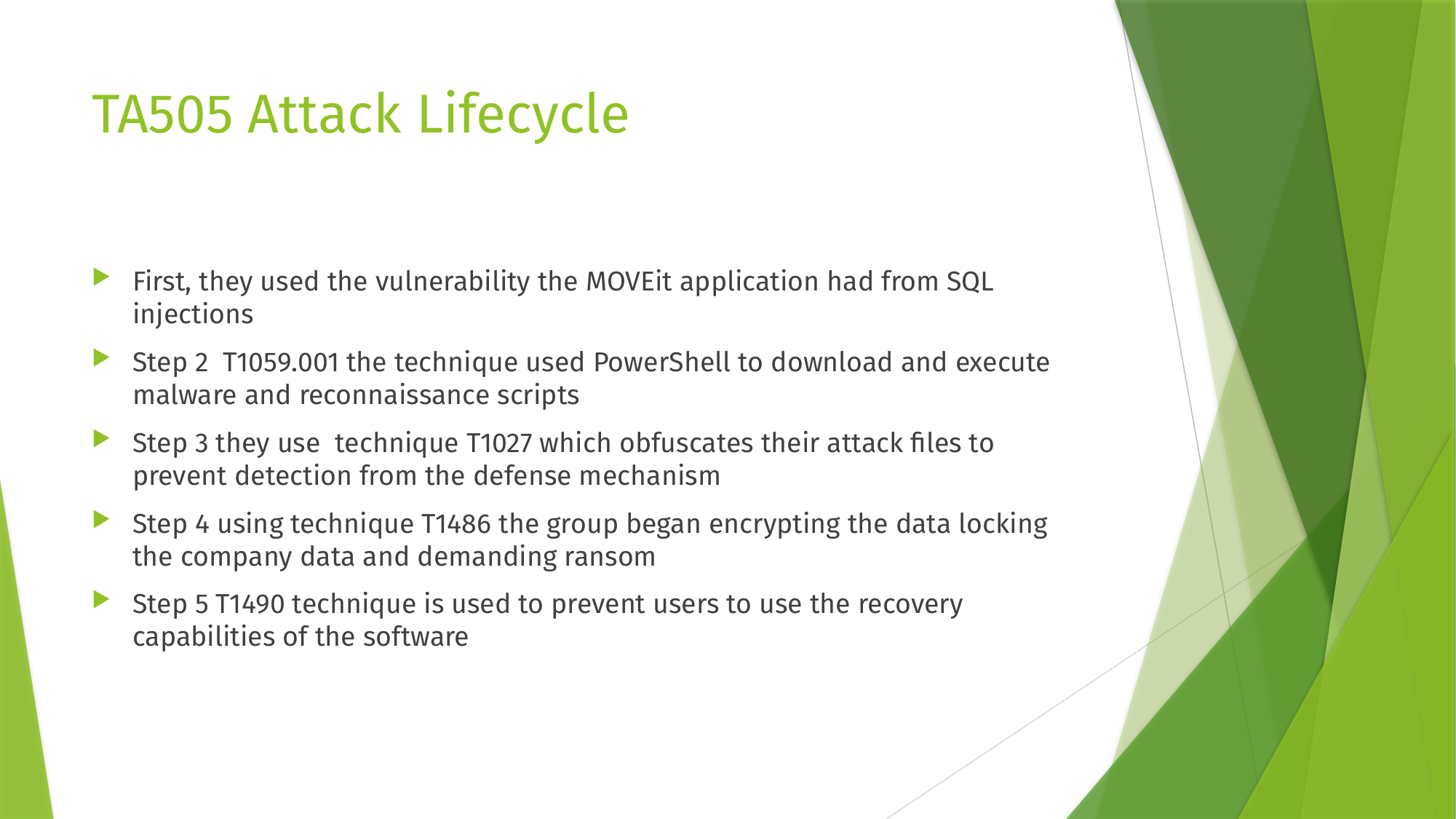

# TA505 Attack Lifecycle
First, they used the vulnerability the MOVEit application had from SQL injections
Step 2  T1059.001 the technique used PowerShell to download and execute malware and reconnaissance scripts
Step 3 they use  technique T1027 which obfuscates their attack files to prevent detection from the defense mechanism
Step 4 using technique T1486 the group began encrypting the data locking the company data and demanding ransom
Step 5 T1490 technique is used to prevent users to use the recovery capabilities of the software